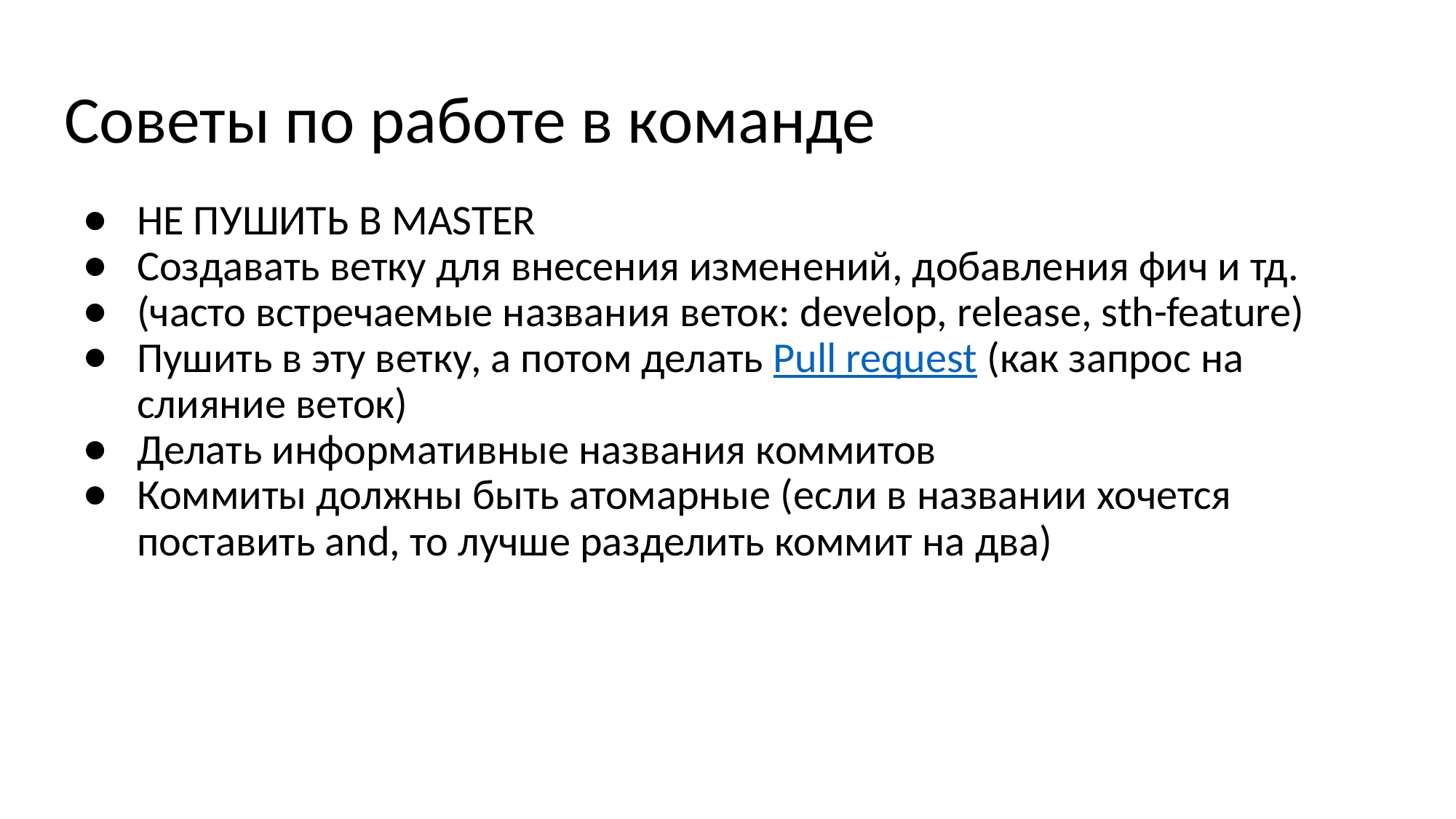

# Советы по работе в команде
НЕ ПУШИТЬ В MASTER
Создавать ветку для внесения изменений, добавления фич и тд.
(часто встречаемые названия веток: develop, release, sth-feature)
Пушить в эту ветку, а потом делать Pull request (как запрос на слияние веток)
Делать информативные названия коммитов
Коммиты должны быть атомарные (если в названии хочется поставить and, то лучше разделить коммит на два)